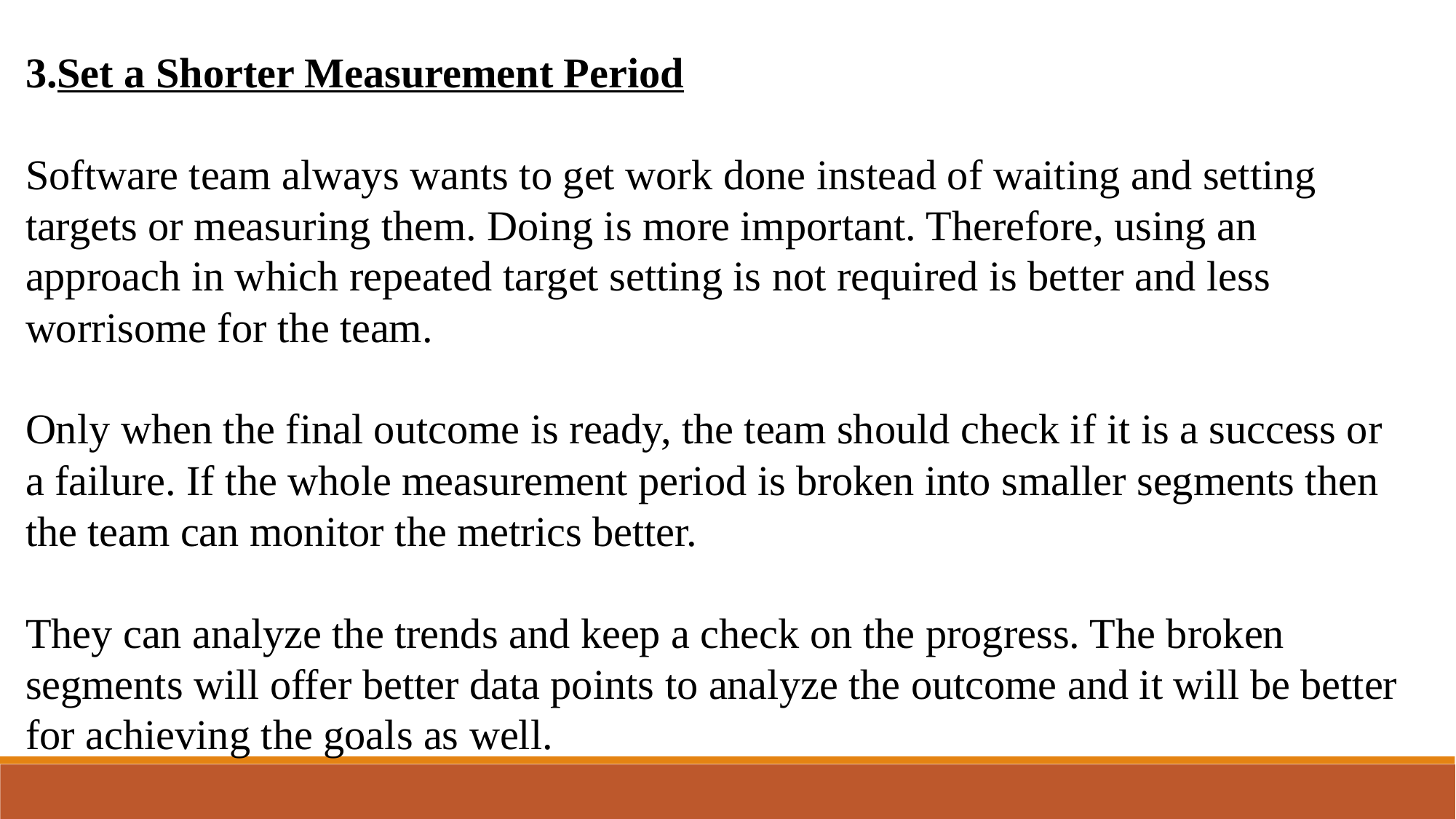

Set a Shorter Measurement Period
Software team always wants to get work done instead of waiting and setting targets or measuring them. Doing is more important. Therefore, using an approach in which repeated target setting is not required is better and less worrisome for the team.

Only when the final outcome is ready, the team should check if it is a success or a failure. If the whole measurement period is broken into smaller segments then the team can monitor the metrics better.

They can analyze the trends and keep a check on the progress. The broken segments will offer better data points to analyze the outcome and it will be better for achieving the goals as well.